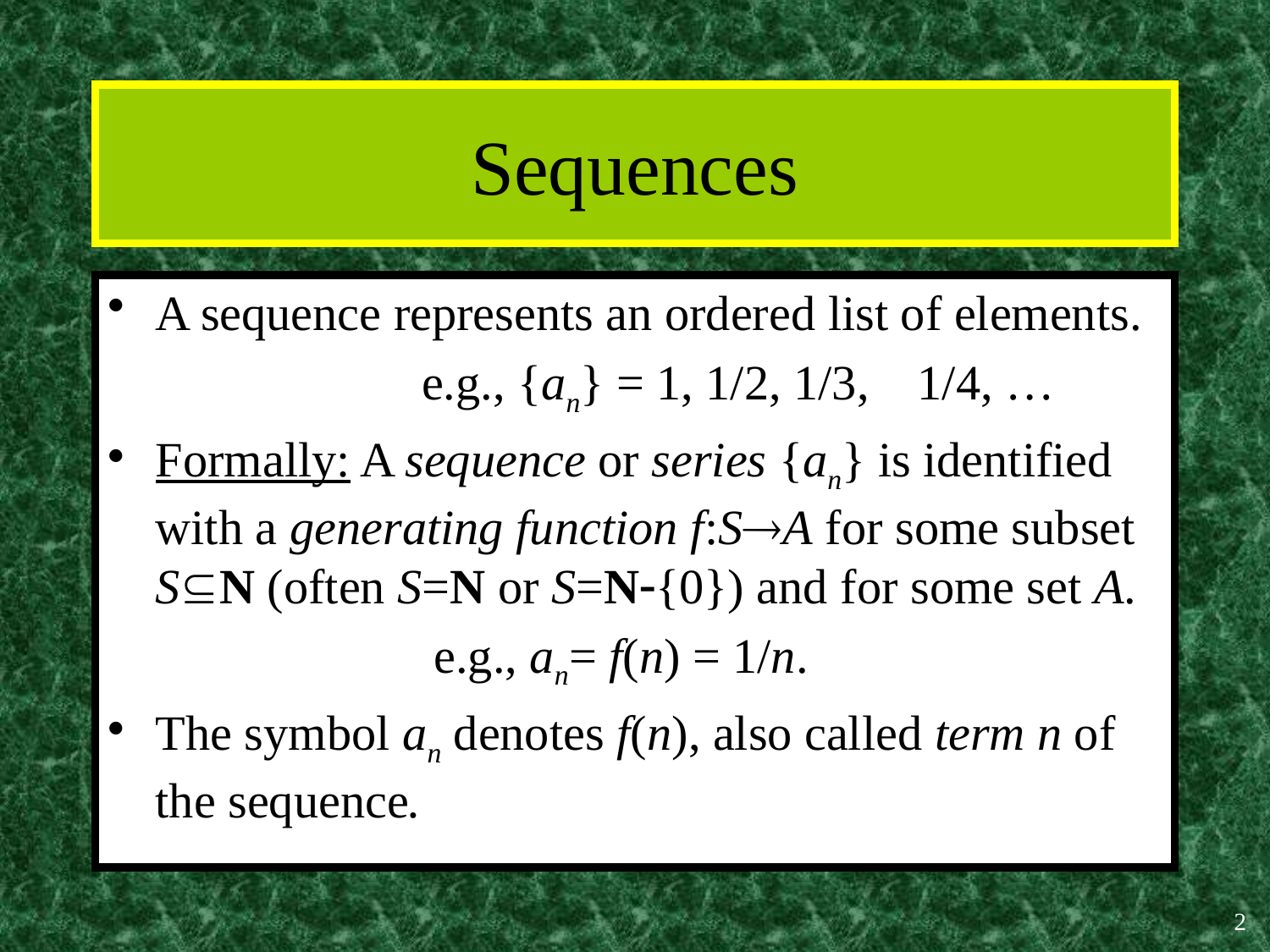

# Sequences
A sequence represents an ordered list of elements.
			 e.g., {an} = 1, 1/2, 1/3, 	1/4, …
Formally: A sequence or series {an} is identified with a generating function f:S→A for some subset S⊆N (often S=N or S=N−{0}) and for some set A.
			  e.g., an= f(n) = 1/n.
The symbol an denotes f(n), also called term n of the sequence.
2